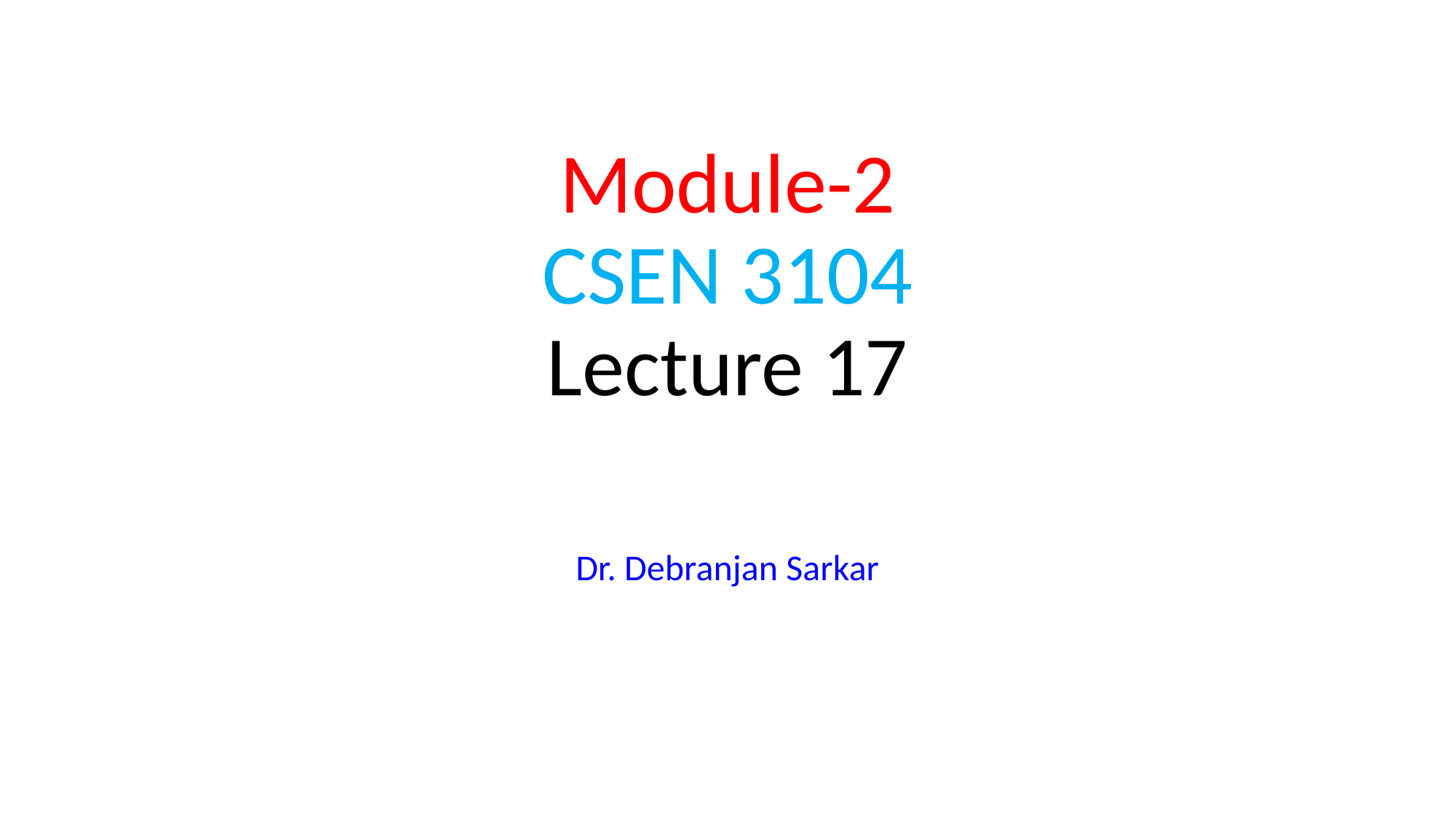

# Module-2 CSEN 3104 Lecture 17

Dr. Debranjan Sarkar